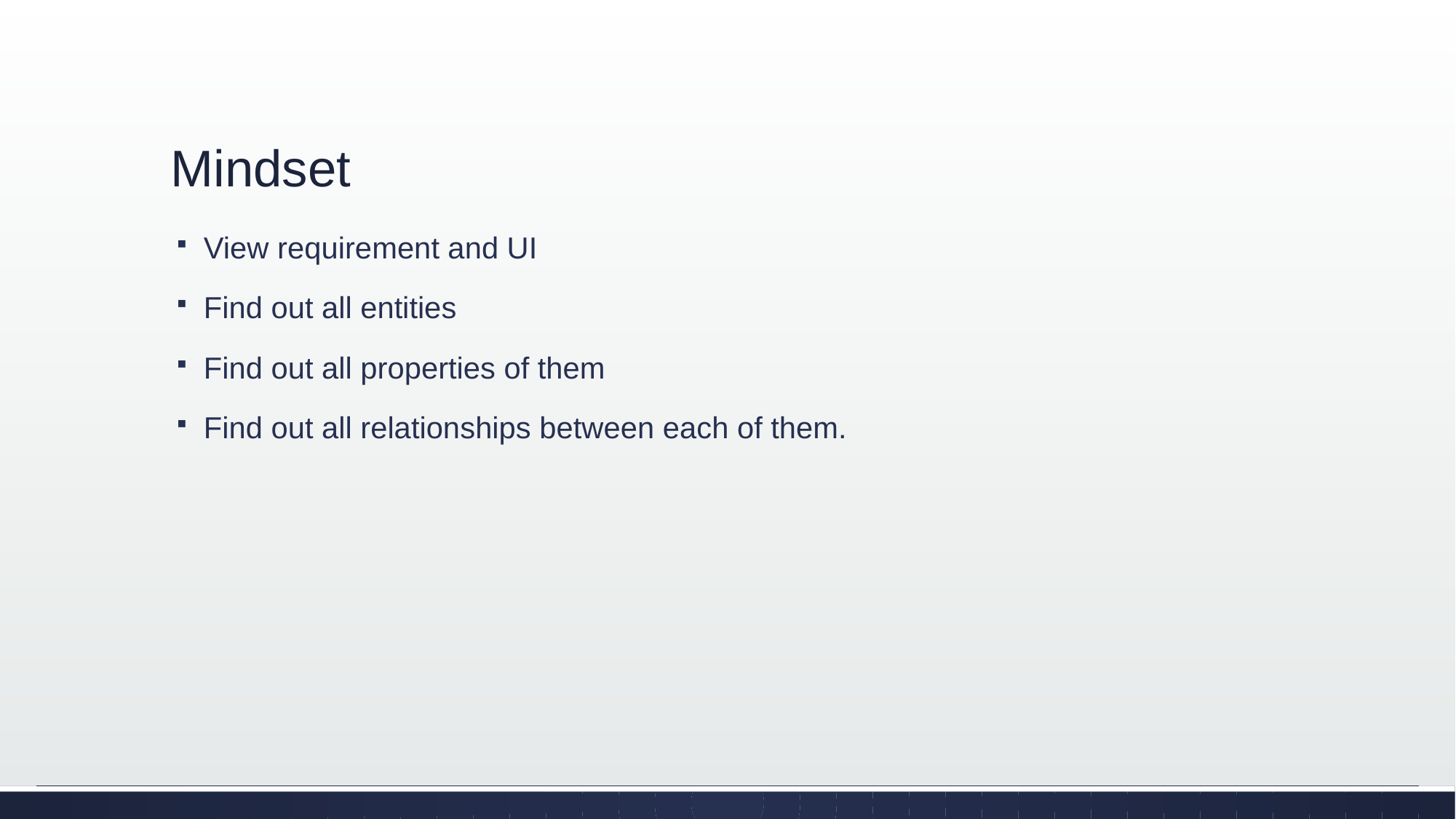

# Mindset
View requirement and UI
Find out all entities
Find out all properties of them
Find out all relationships between each of them.